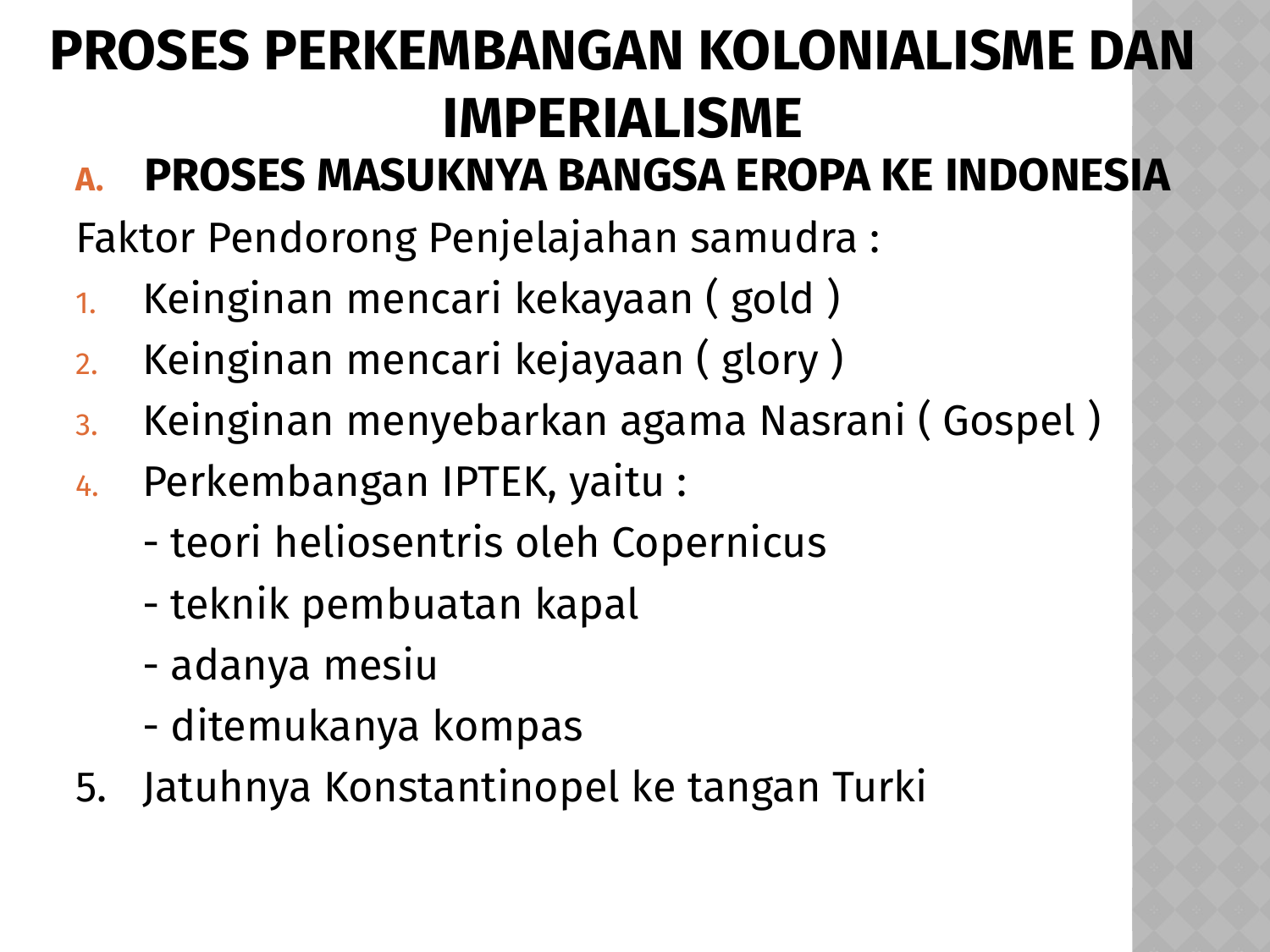

# PROSES PERKEMBANGAN KOLONIALISME DAN IMPERIALISME
PROSES MASUKNYA BANGSA EROPA KE INDONESIA
Faktor Pendorong Penjelajahan samudra :
Keinginan mencari kekayaan ( gold )
Keinginan mencari kejayaan ( glory )
Keinginan menyebarkan agama Nasrani ( Gospel )
Perkembangan IPTEK, yaitu :
	- teori heliosentris oleh Copernicus
	- teknik pembuatan kapal
	- adanya mesiu
	- ditemukanya kompas
5. 	Jatuhnya Konstantinopel ke tangan Turki